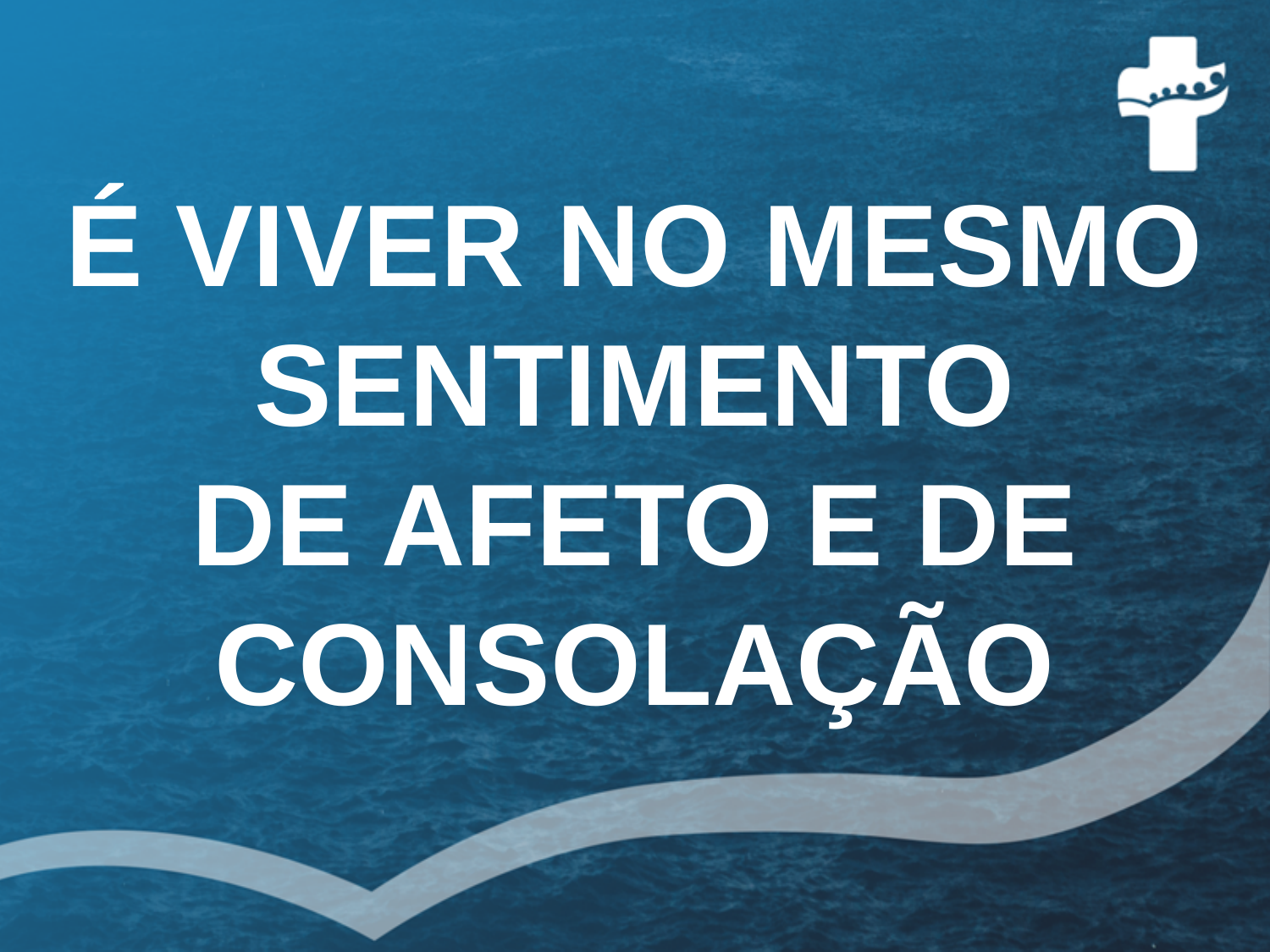

É VIVER NO MESMO SENTIMENTO
DE AFETO E DE CONSOLAÇÃO